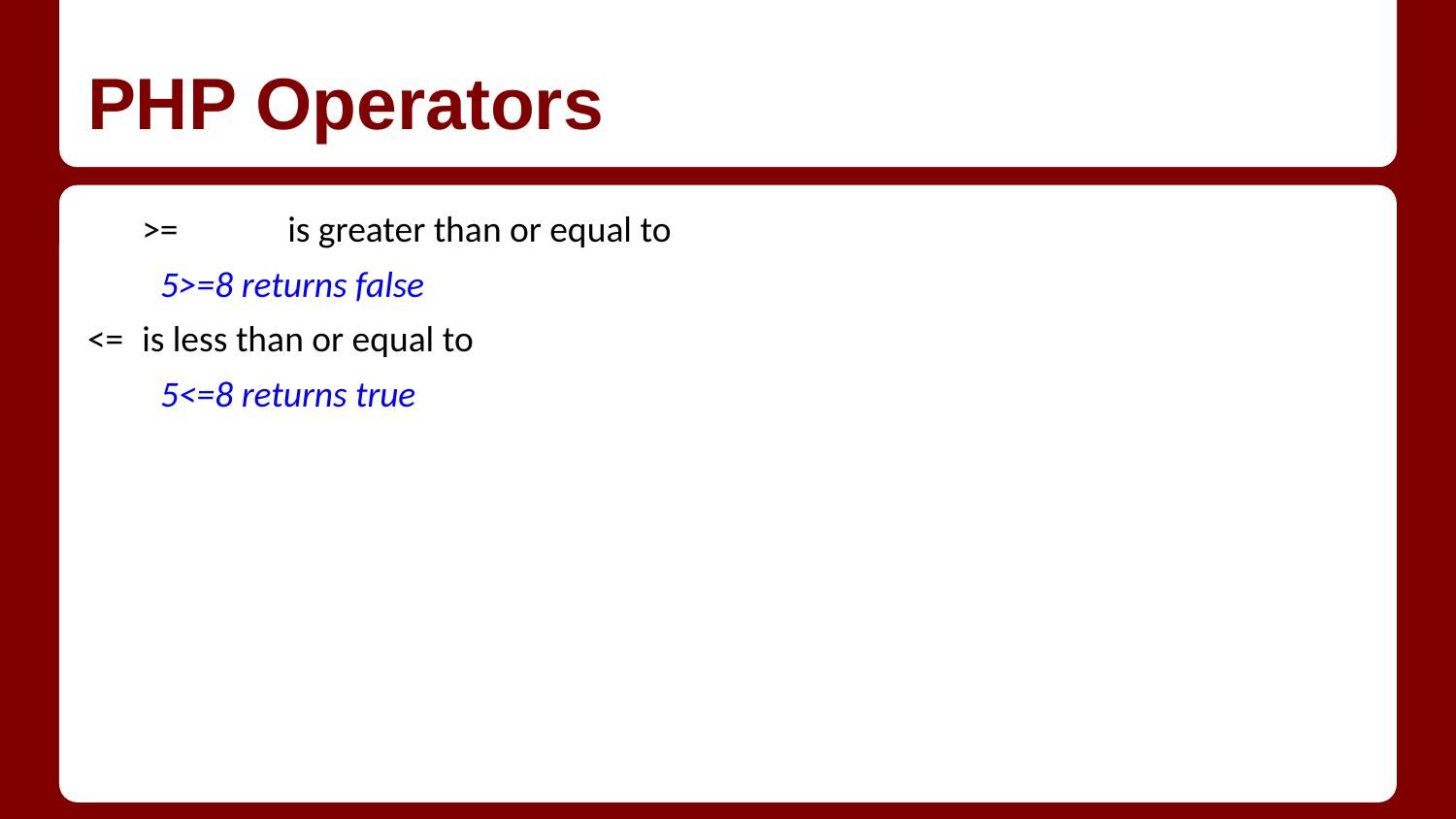

# PHP Operators
>=	is greater than or equal to
5>=8 returns false
<=	is less than or equal to
5<=8 returns true